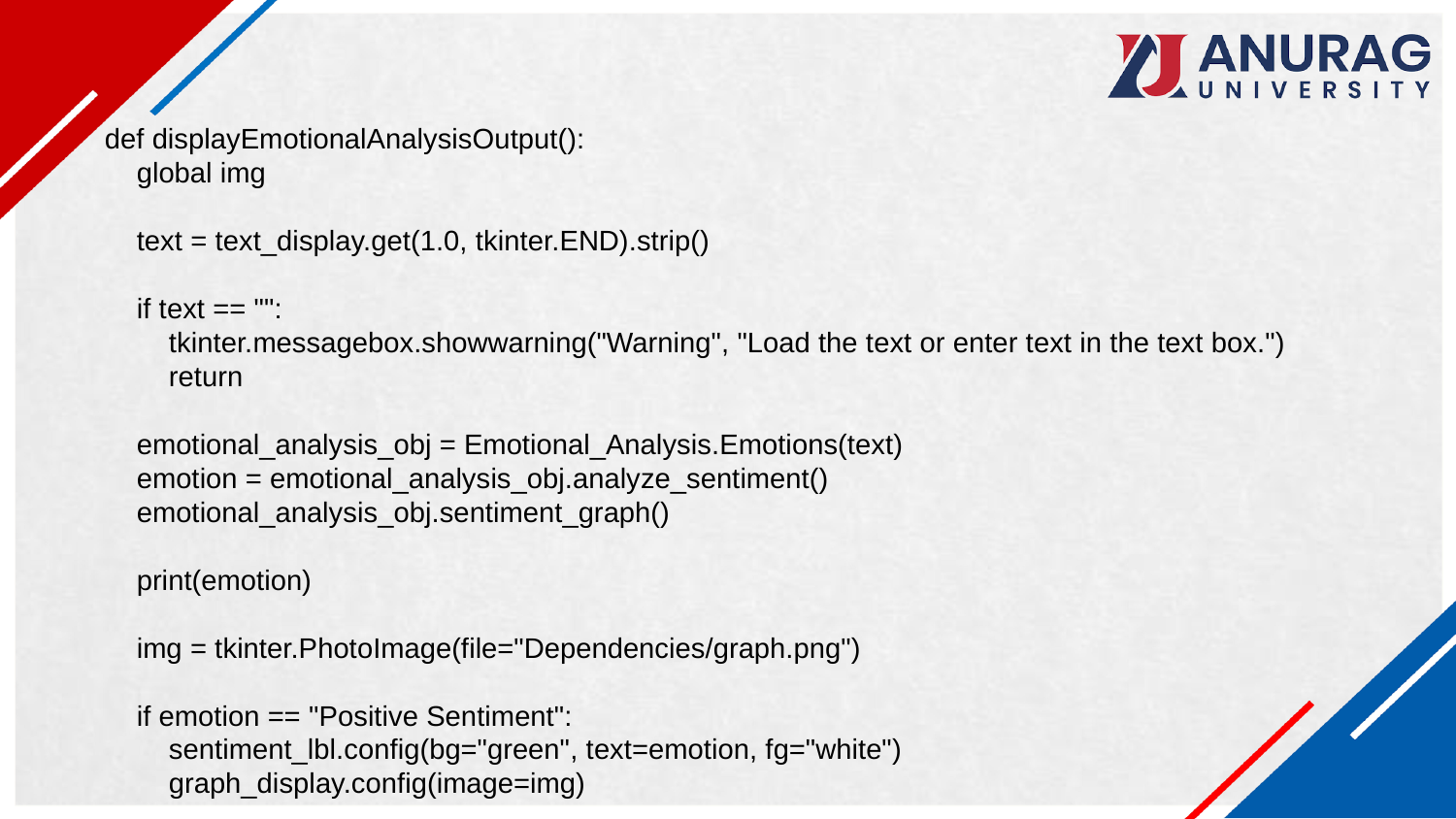

def displayEmotionalAnalysisOutput():
    global img

    text = text_display.get(1.0, tkinter.END).strip()

    if text == "":
        tkinter.messagebox.showwarning("Warning", "Load the text or enter text in the text box.")
        return

    emotional_analysis_obj = Emotional_Analysis.Emotions(text)
    emotion = emotional_analysis_obj.analyze_sentiment()
    emotional_analysis_obj.sentiment_graph()

    print(emotion)

    img = tkinter.PhotoImage(file="Dependencies/graph.png")

    if emotion == "Positive Sentiment":
        sentiment_lbl.config(bg="green", text=emotion, fg="white")
        graph_display.config(image=img)